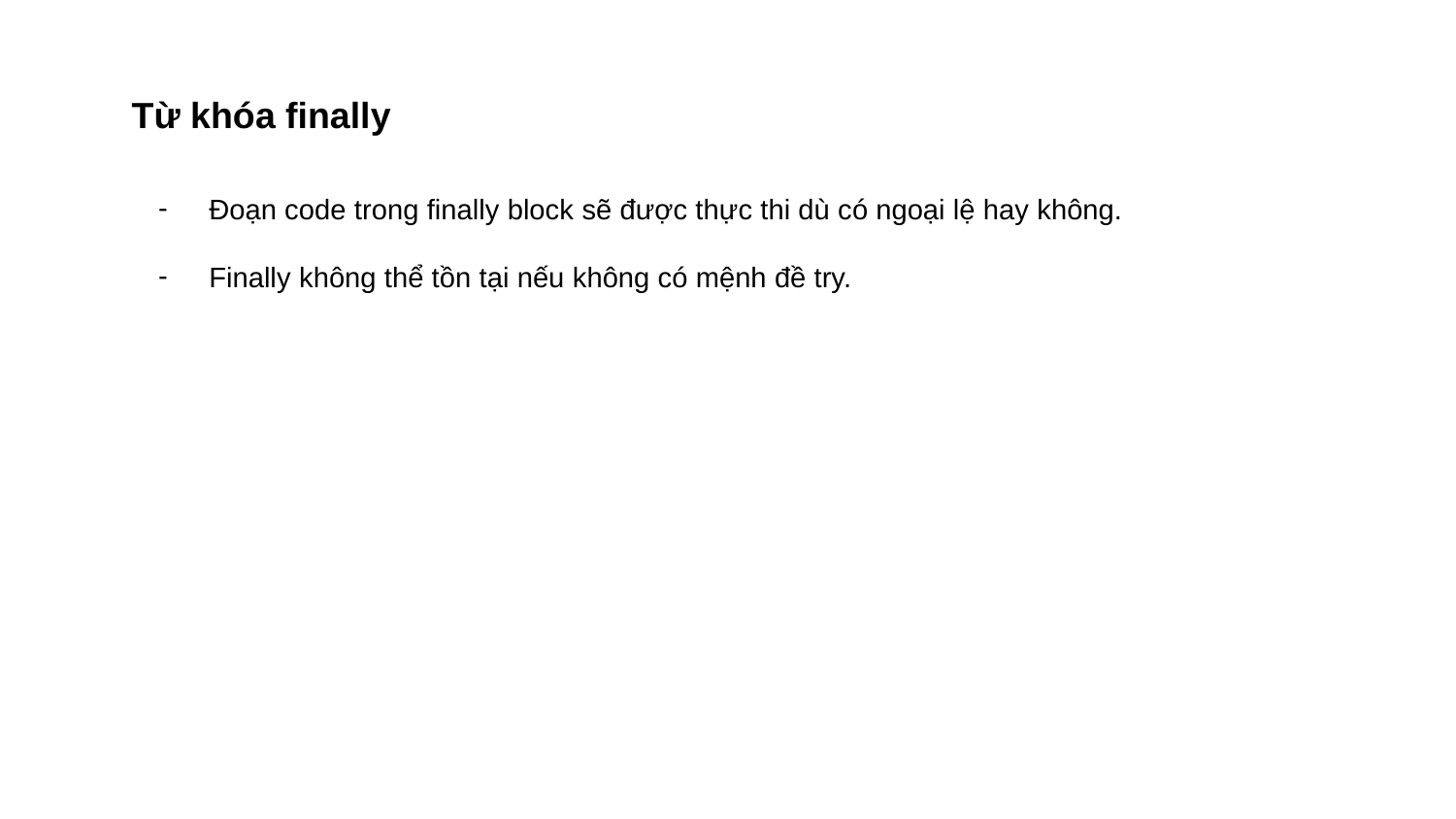

Từ khóa finally
Đoạn code trong finally block sẽ được thực thi dù có ngoại lệ hay không.

Finally không thể tồn tại nếu không có mệnh đề try.